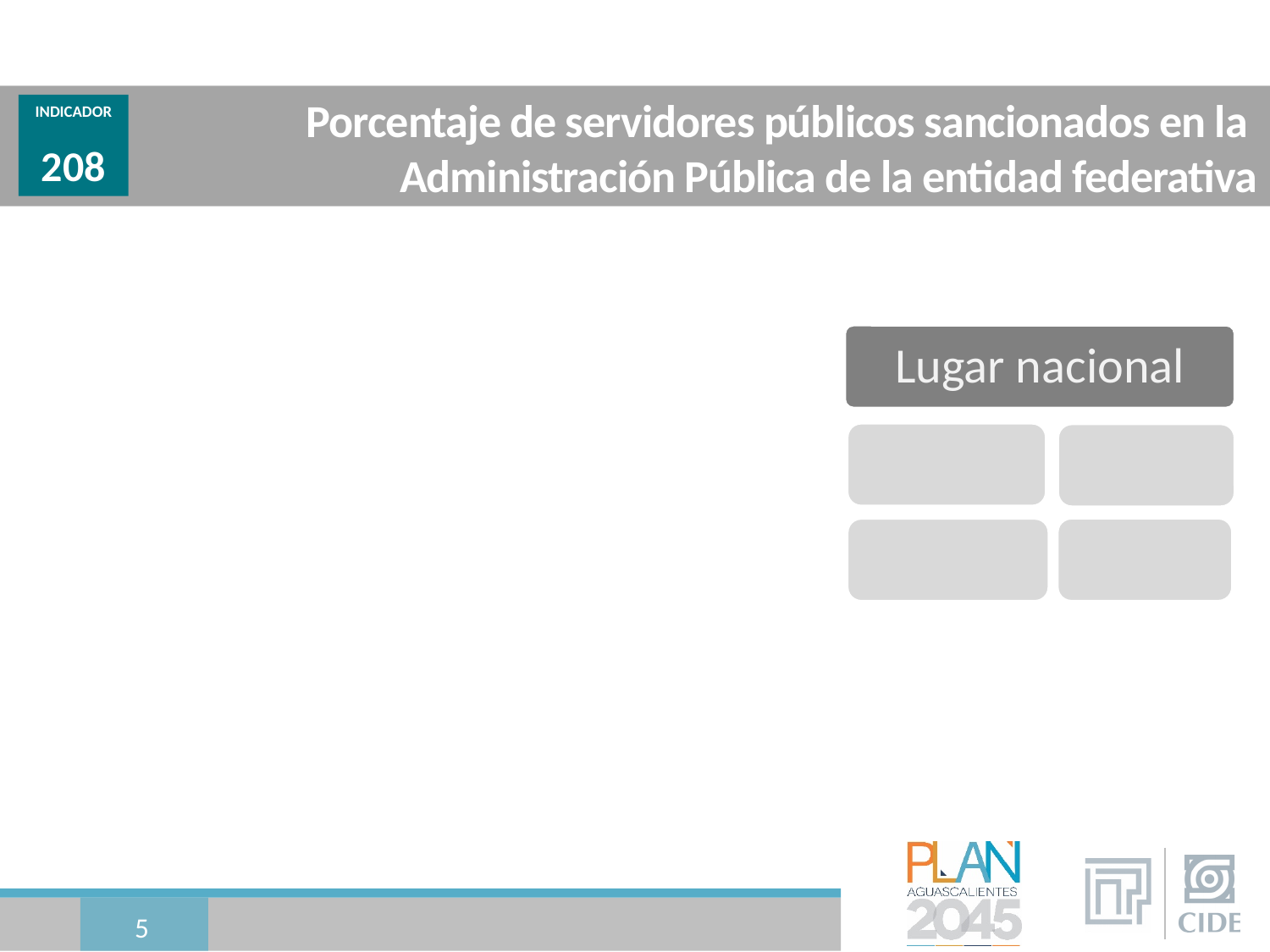

# Porcentaje de servidores públicos sancionados en la Administración Pública de la entidad federativa
INDICADOR

208

5